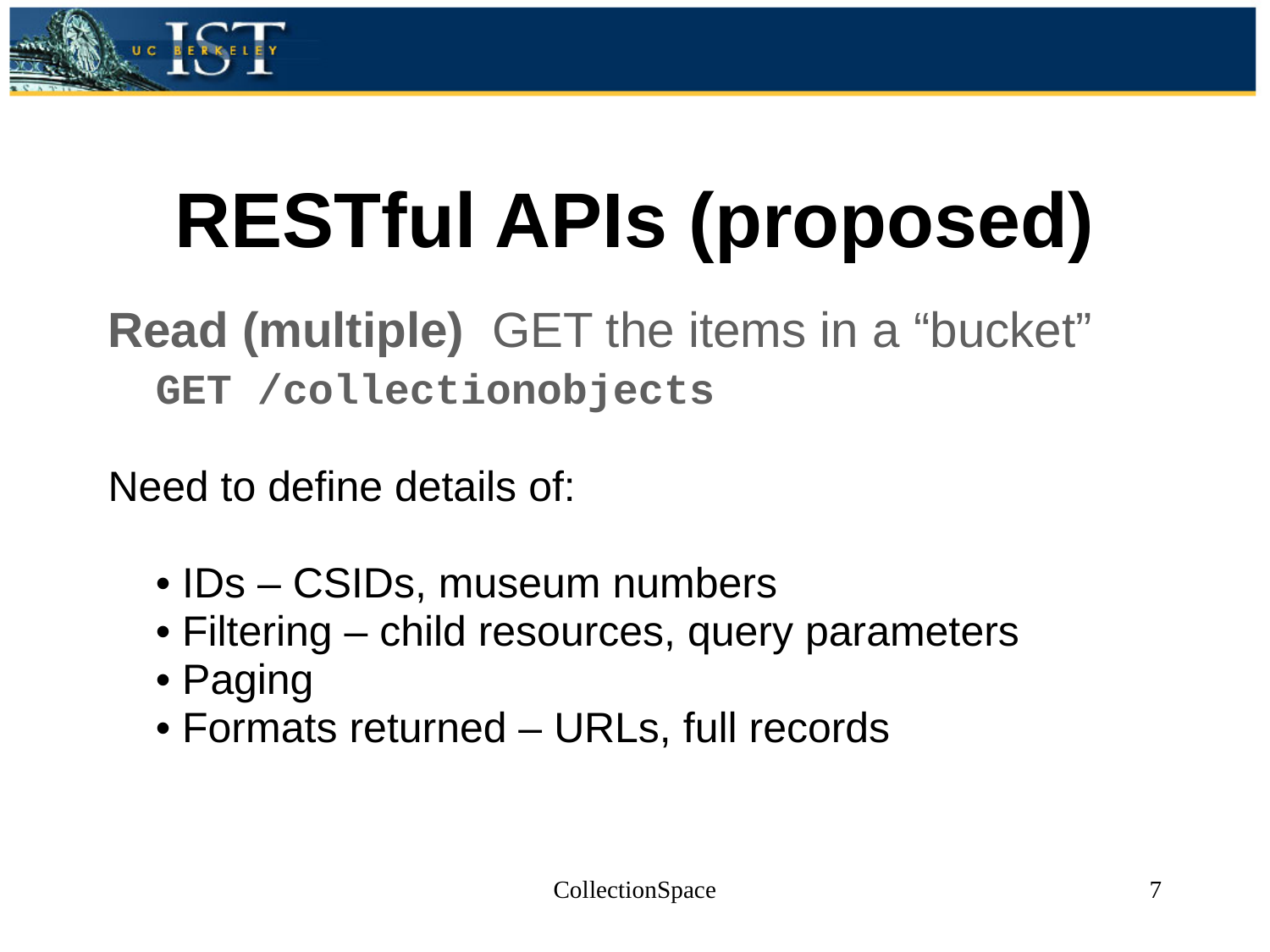

# RESTful APIs (proposed)
Read (multiple)  GET the items in a “bucket”
	GET /collectionobjects

Need to define details of:
	• IDs – CSIDs, museum numbers
	• Filtering – child resources, query parameters
	• Paging
	• Formats returned – URLs, full records

CollectionSpace
7